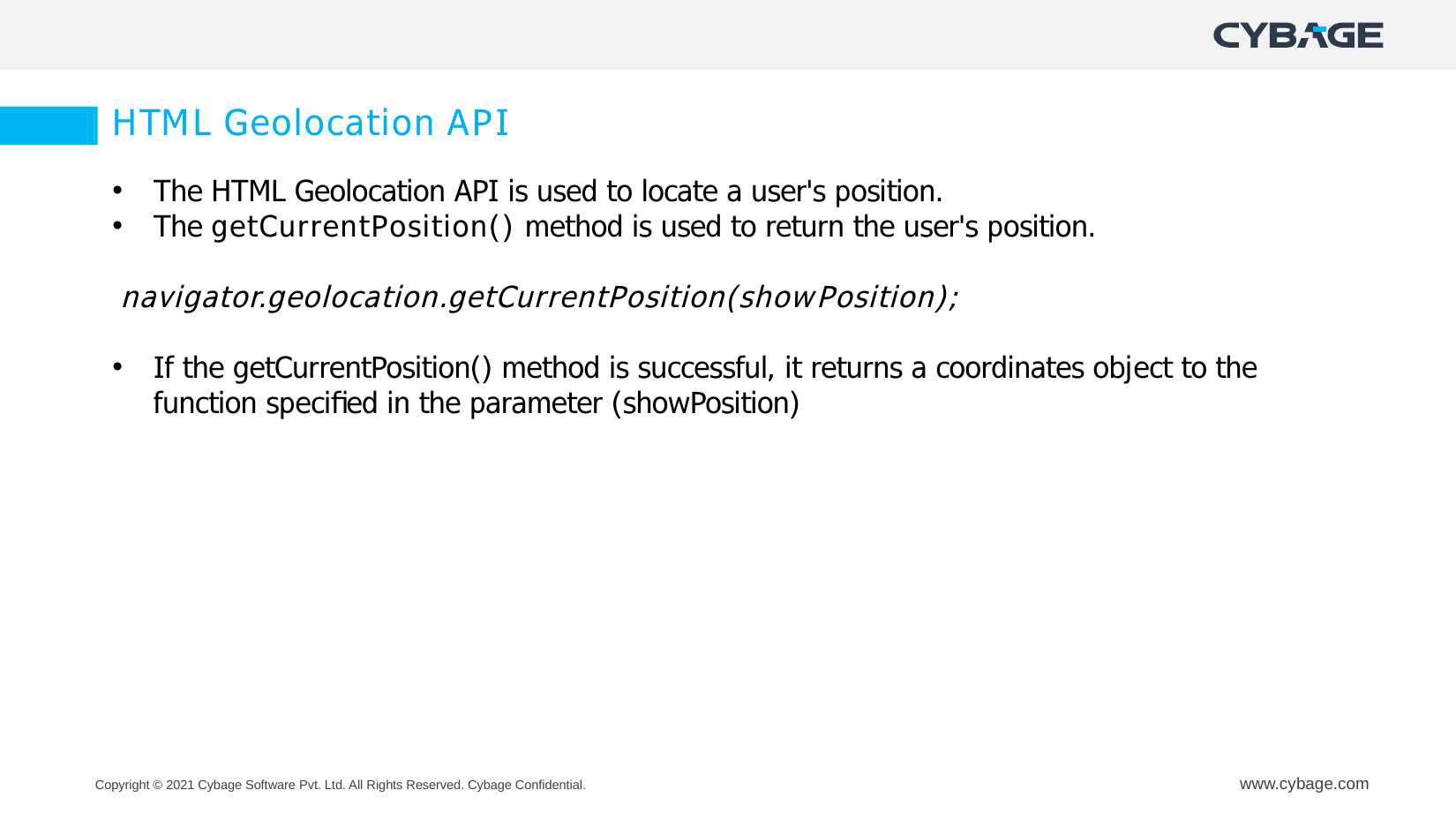

HTML Geolocation API

The HTML Geolocation API is used to locate a user's position.
The getCurrentPosition() method is used to return the user's position.

 navigator.geolocation.getCurrentPosition(showPosition);

If the getCurrentPosition() method is successful, it returns a coordinates object to the function specified in the parameter (showPosition)